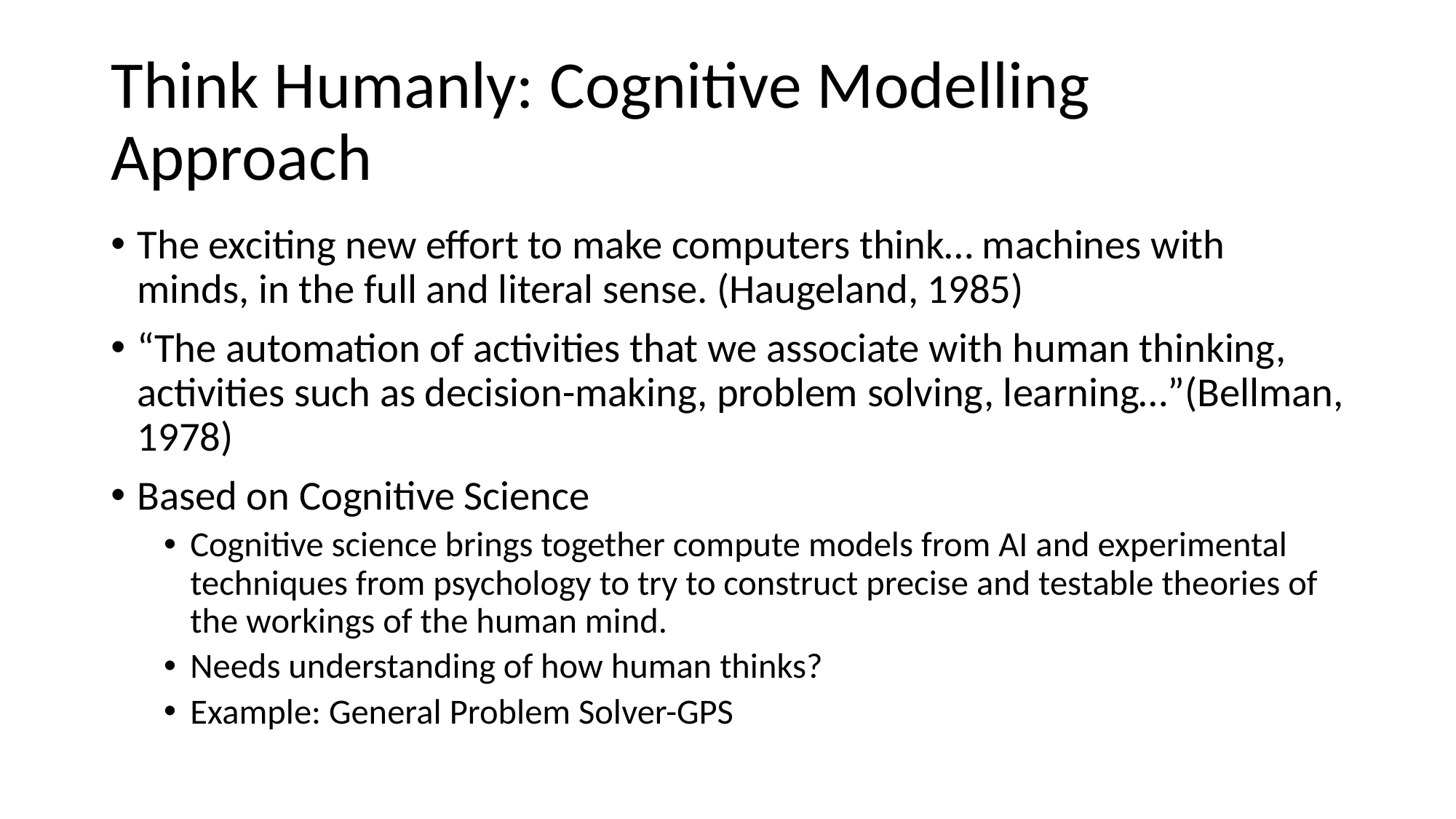

# Think Humanly: Cognitive Modelling Approach
The exciting new effort to make computers think… machines with minds, in the full and literal sense. (Haugeland, 1985)
“The automation of activities that we associate with human thinking, activities such as decision-making, problem solving, learning…”(Bellman, 1978)
Based on Cognitive Science
Cognitive science brings together compute models from AI and experimental techniques from psychology to try to construct precise and testable theories of the workings of the human mind.
Needs understanding of how human thinks?
Example: General Problem Solver-GPS